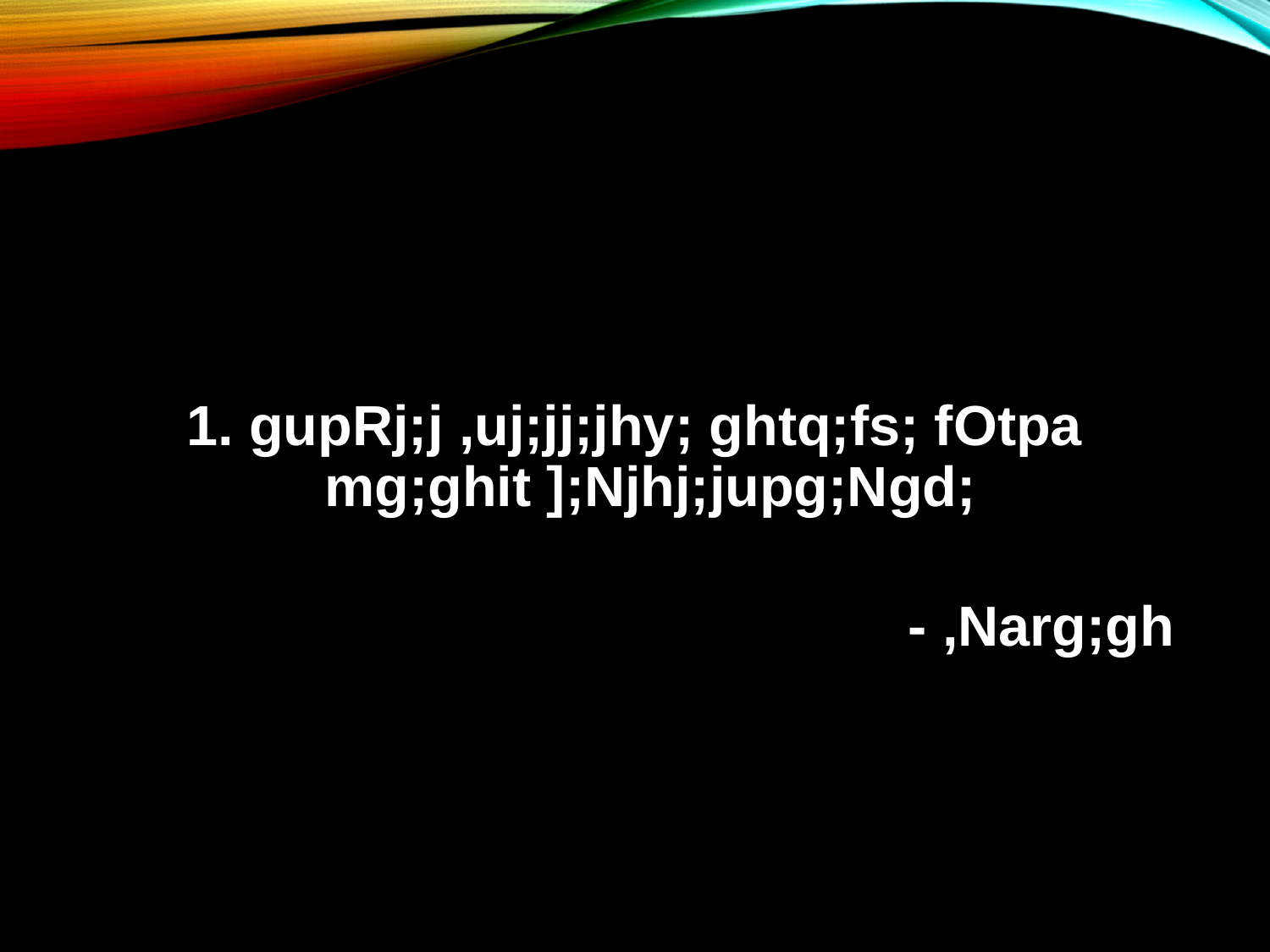

#

1. gupRj;j ,uj;jj;jhy; ghtq;fs; fOtpa
mg;ghit ];Njhj;jupg;Ngd;
- ,Narg;gh